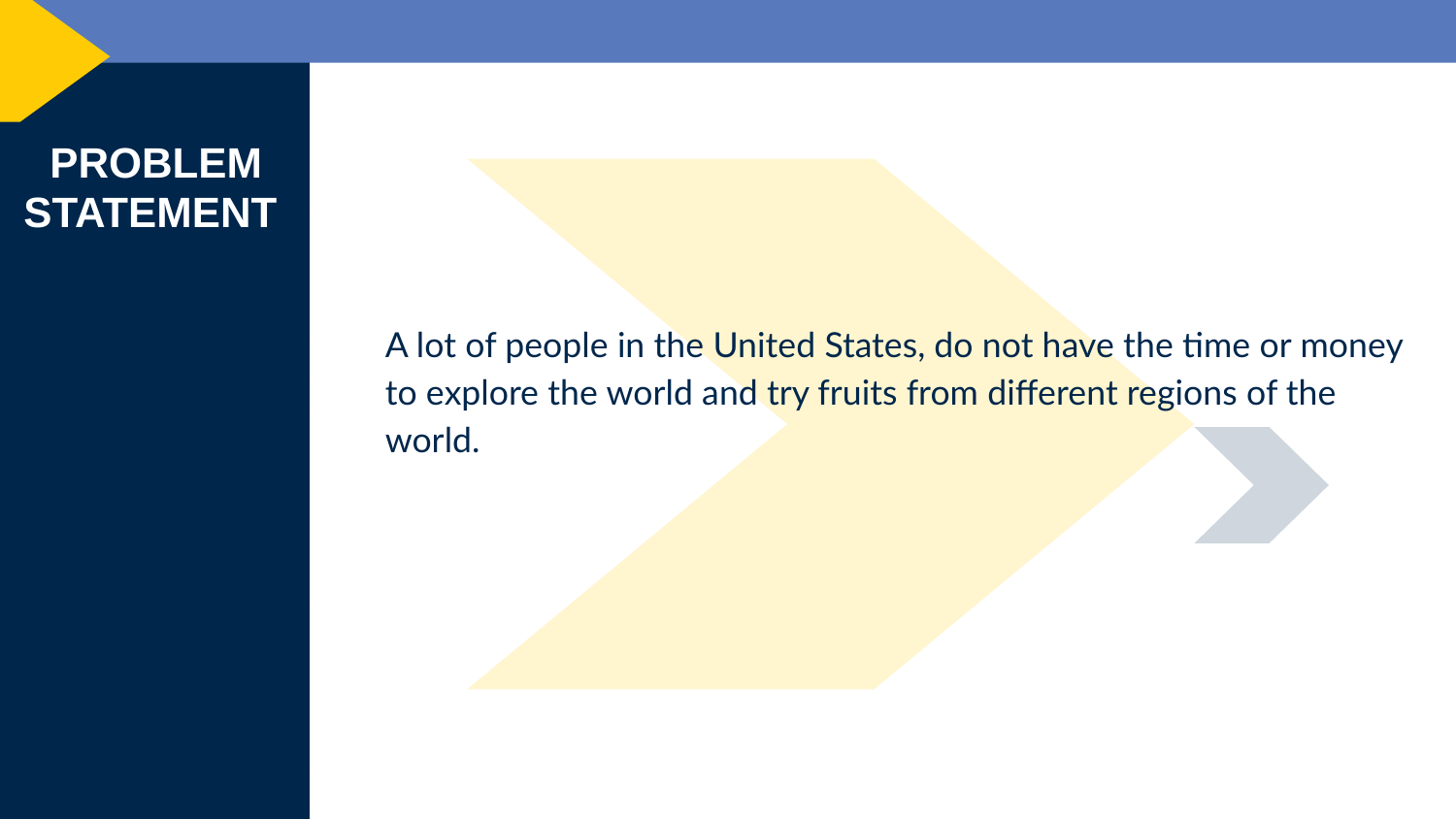

A lot of people in the United States, do not have the time or money to explore the world and try fruits from different regions of the world.